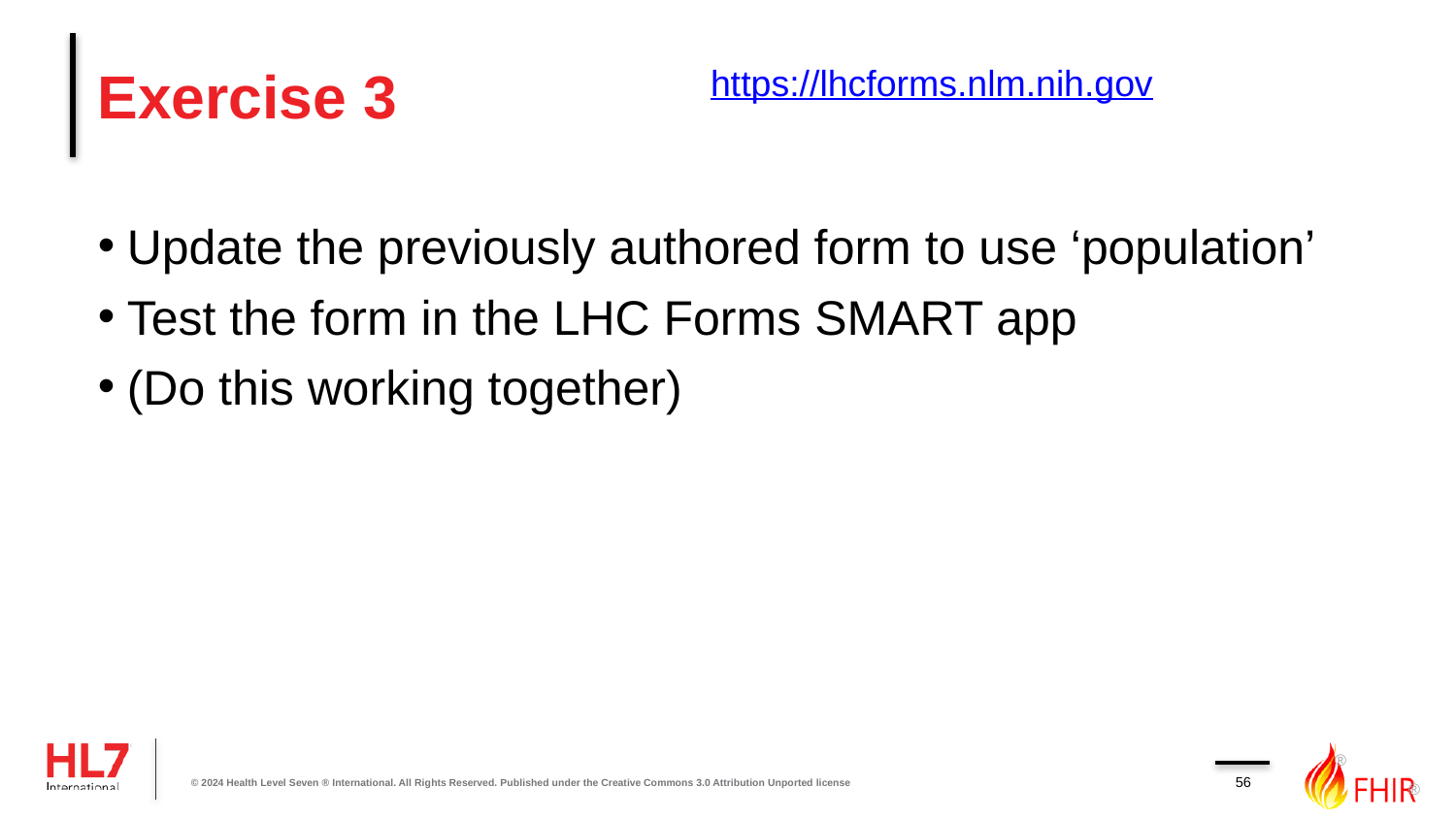

# Exercise 3
https://lhcforms.nlm.nih.gov

Update the previously authored form to use ‘population’
Test the form in the LHC Forms SMART app
(Do this working together)
56
© 2024 Health Level Seven ® International. All Rights Reserved. Published under the Creative Commons 3.0 Attribution Unported license